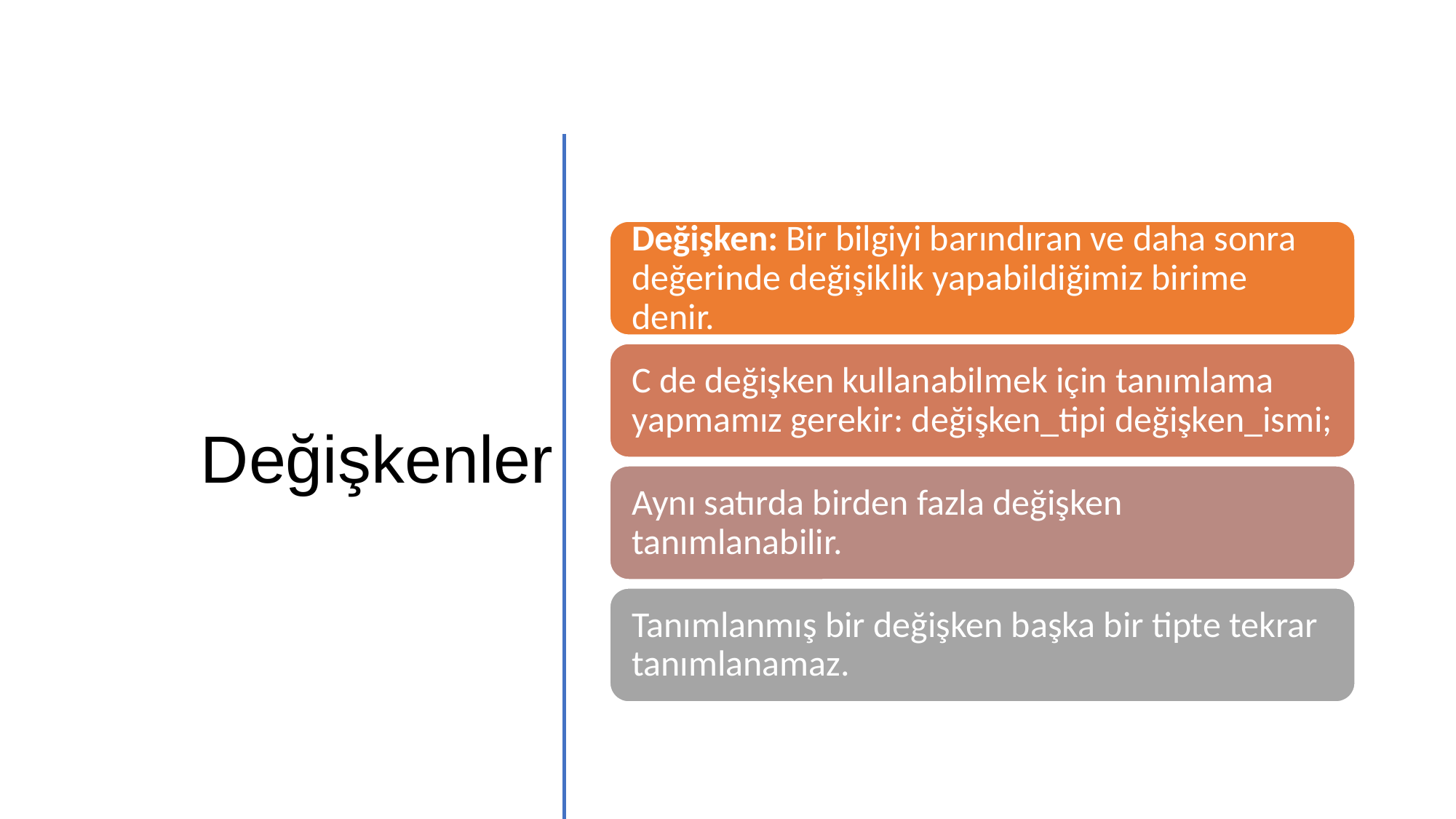

# Değişkenler
Değişken: Bir bilgiyi barındıran ve daha sonra değerinde değişiklik yapabildiğimiz birime denir.
C de değişken kullanabilmek için tanımlama yapmamız gerekir: değişken_tipi değişken_ismi;
Aynı satırda birden fazla değişken tanımlanabilir.
Tanımlanmış bir değişken başka bir tipte tekrar tanımlanamaz.